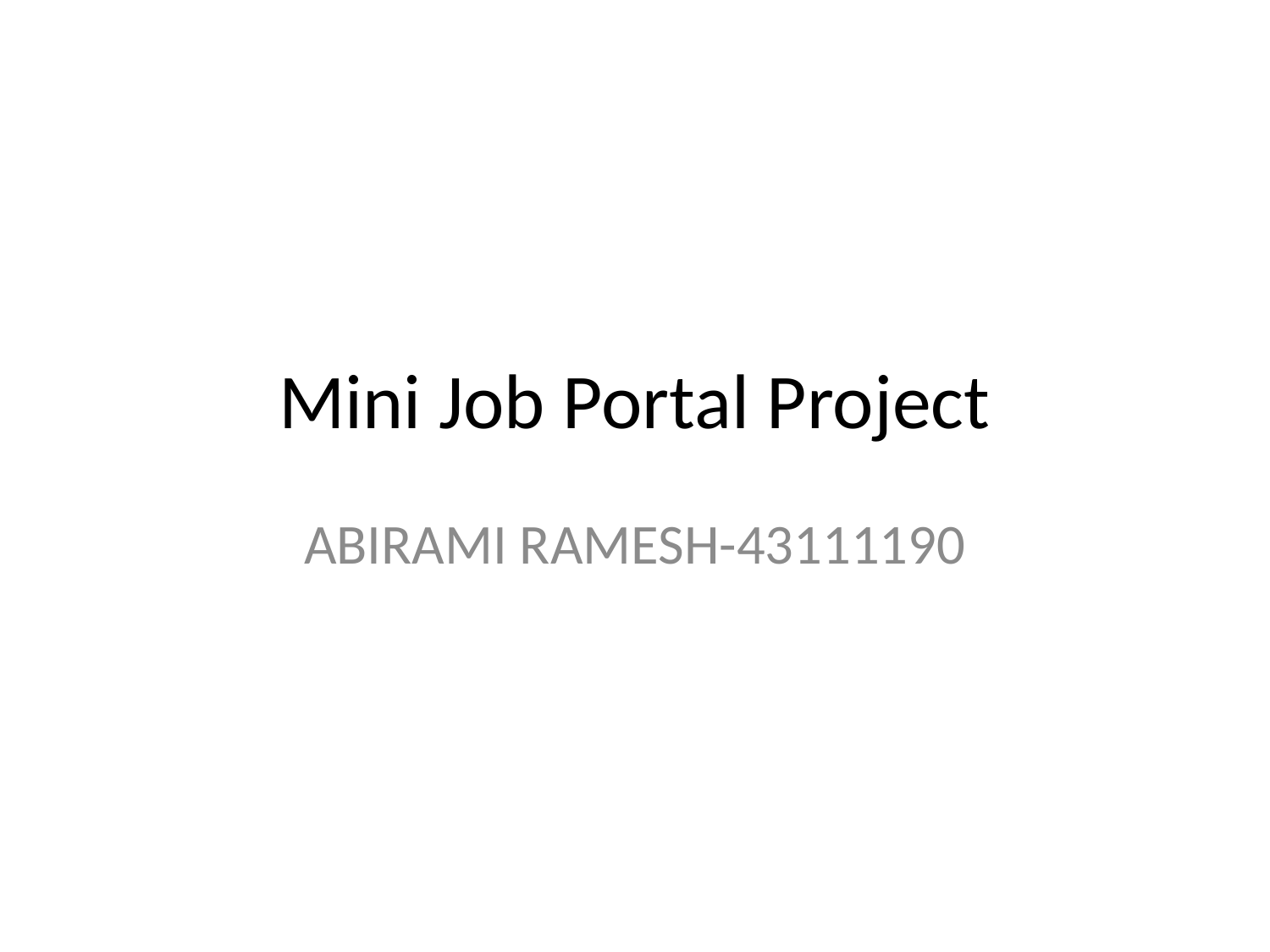

# Mini Job Portal Project
ABIRAMI RAMESH-43111190